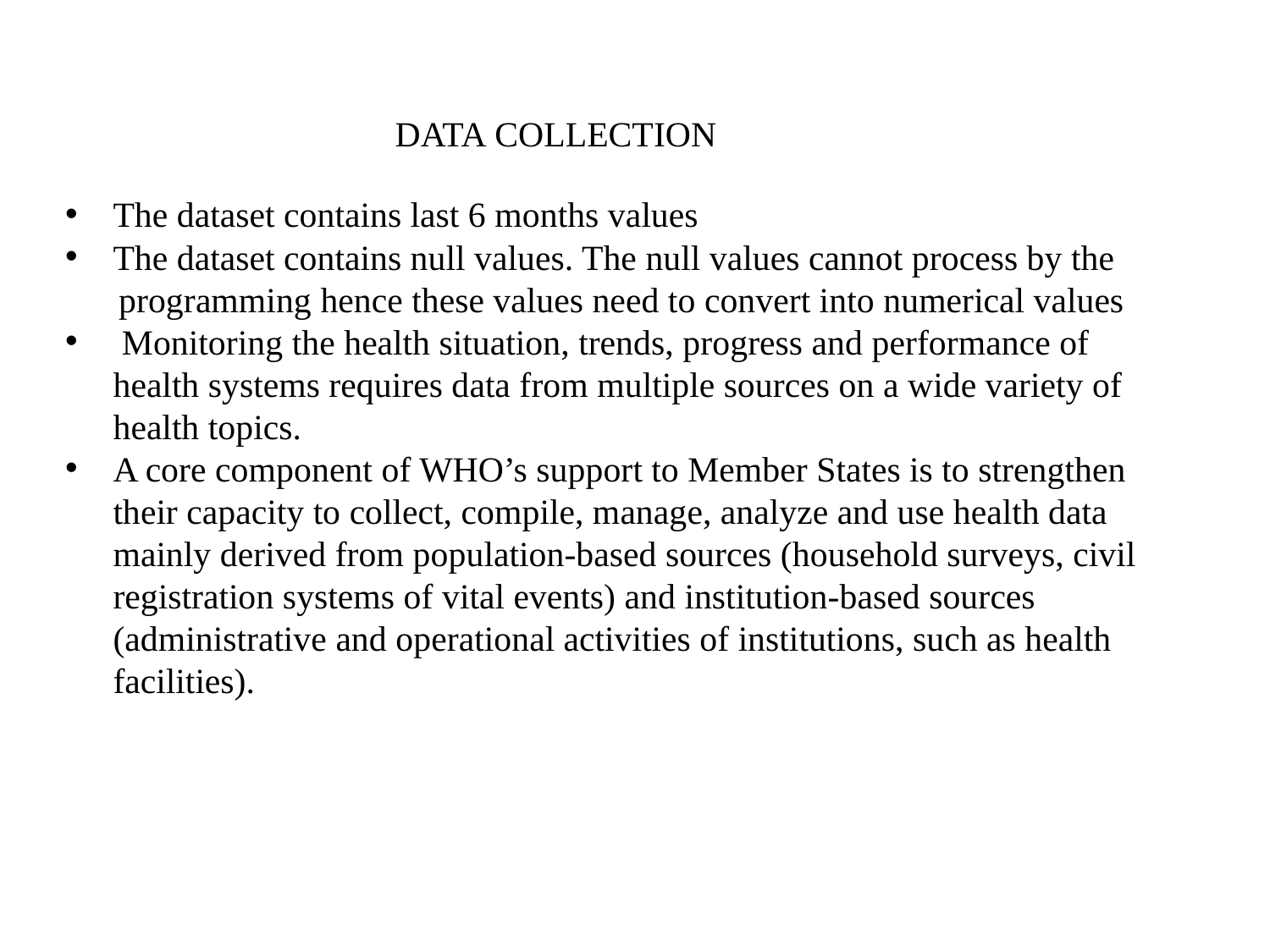

DATA COLLECTION

The dataset contains last 6 months values
The dataset contains null values. The null values cannot process by the
      programming hence these values need to convert into numerical values
 Monitoring the health situation, trends, progress and performance of         health systems requires data from multiple sources on a wide variety of health topics.
A core component of WHO’s support to Member States is to strengthen their capacity to collect, compile, manage, analyze and use health data mainly derived from population-based sources (household surveys, civil registration systems of vital events) and institution-based sources (administrative and operational activities of institutions, such as health facilities).